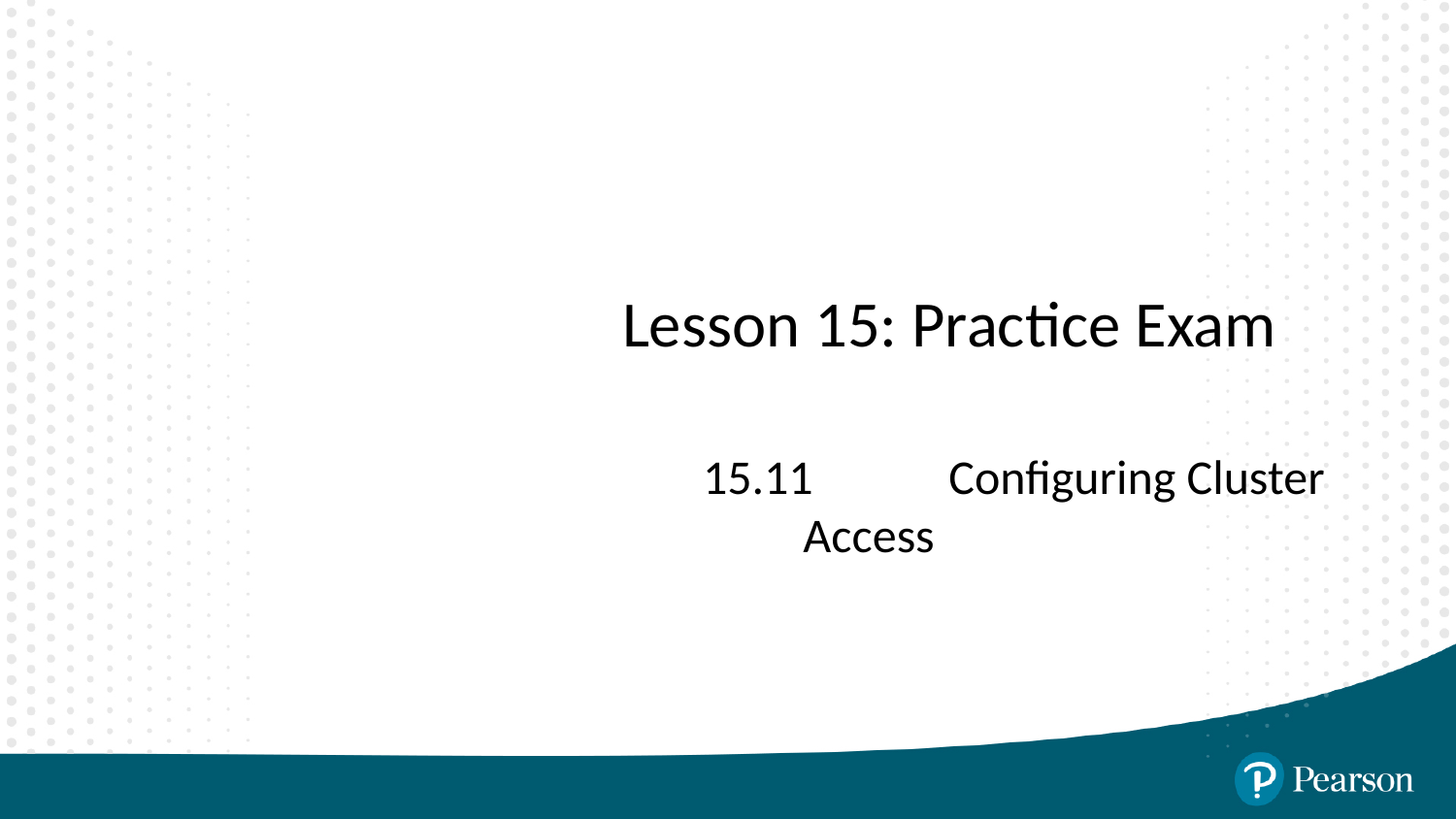

# Lesson 15: Practice Exam
15.11	Configuring Cluster Access